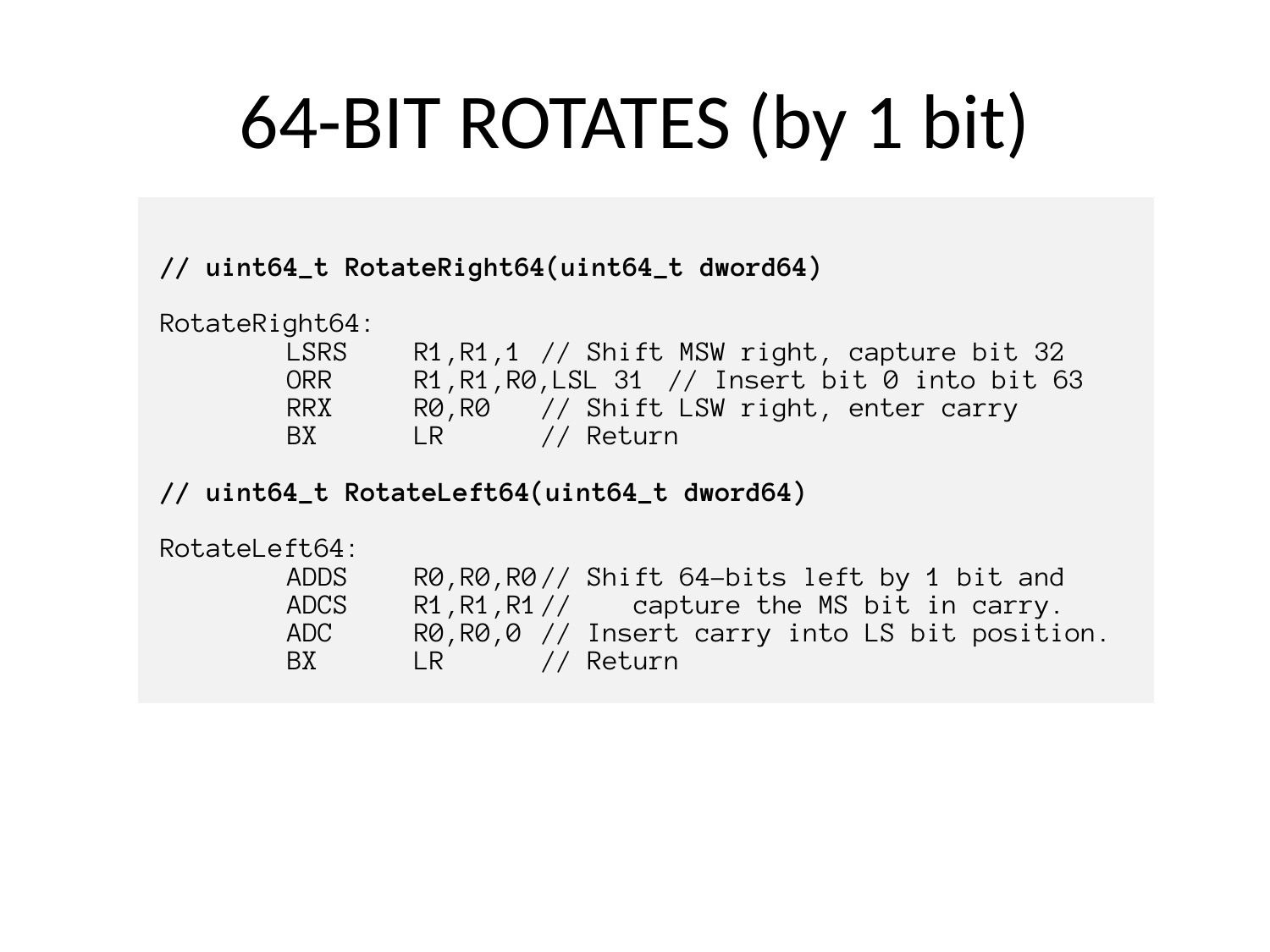

# 64-BIT ROTATES (by 1 bit)
| // uint64\_t RotateRight64(uint64\_t dword64)   RotateRight64: LSRS R1,R1,1 // Shift MSW right, capture bit 32 ORR R1,R1,R0,LSL 31 // Insert bit 0 into bit 63 RRX R0,R0 // Shift LSW right, enter carry BX LR // Return   // uint64\_t RotateLeft64(uint64\_t dword64)   RotateLeft64: ADDS R0,R0,R0 // Shift 64-bits left by 1 bit and ADCS R1,R1,R1 // capture the MS bit in carry. ADC R0,R0,0 // Insert carry into LS bit position. BX LR // Return |
| --- |